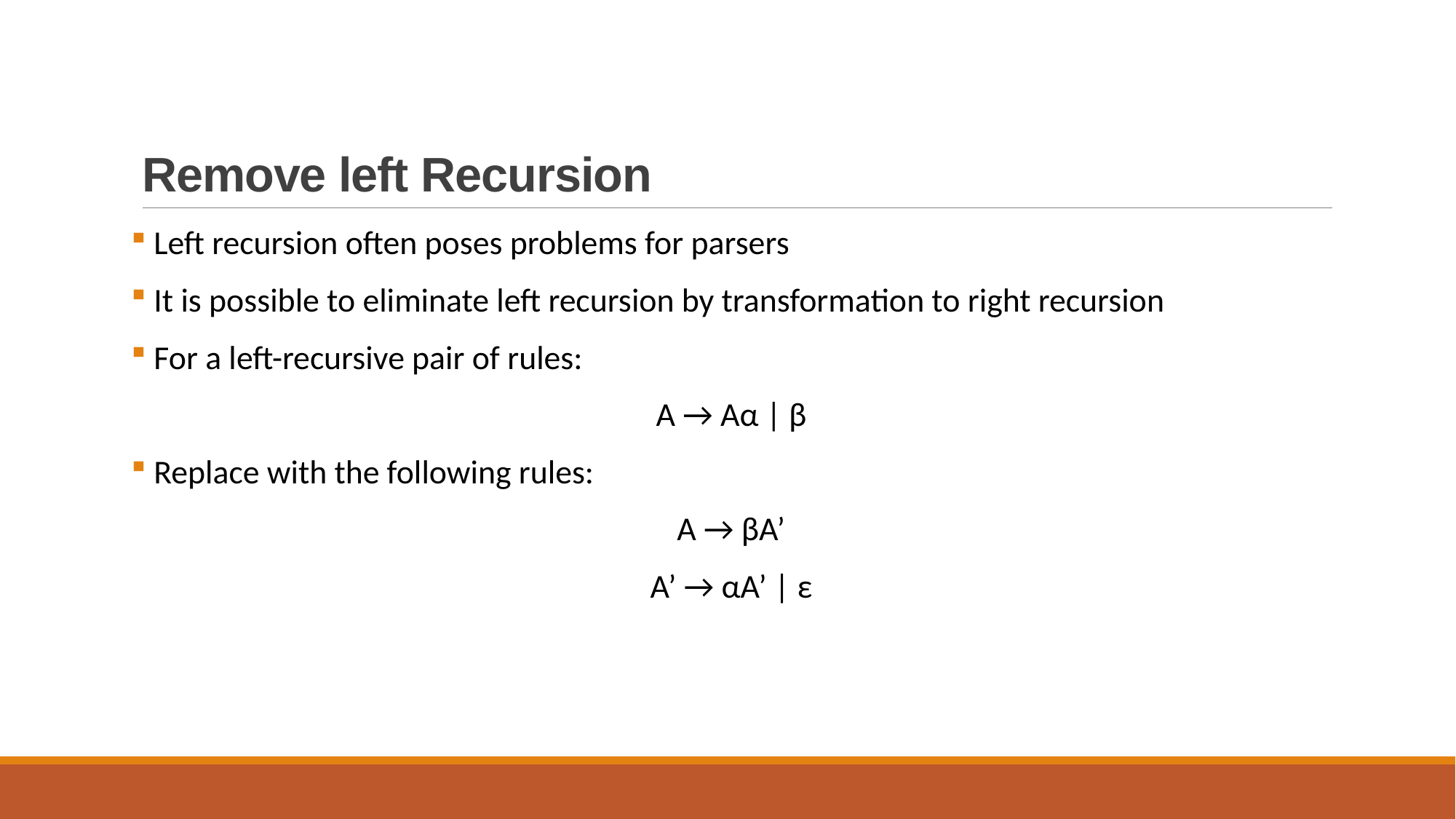

# Remove left Recursion
 Left recursion often poses problems for parsers
 It is possible to eliminate left recursion by transformation to right recursion
 For a left-recursive pair of rules:
A → Aα | β
 Replace with the following rules:
A → βA’
A’ → αA’ | ε